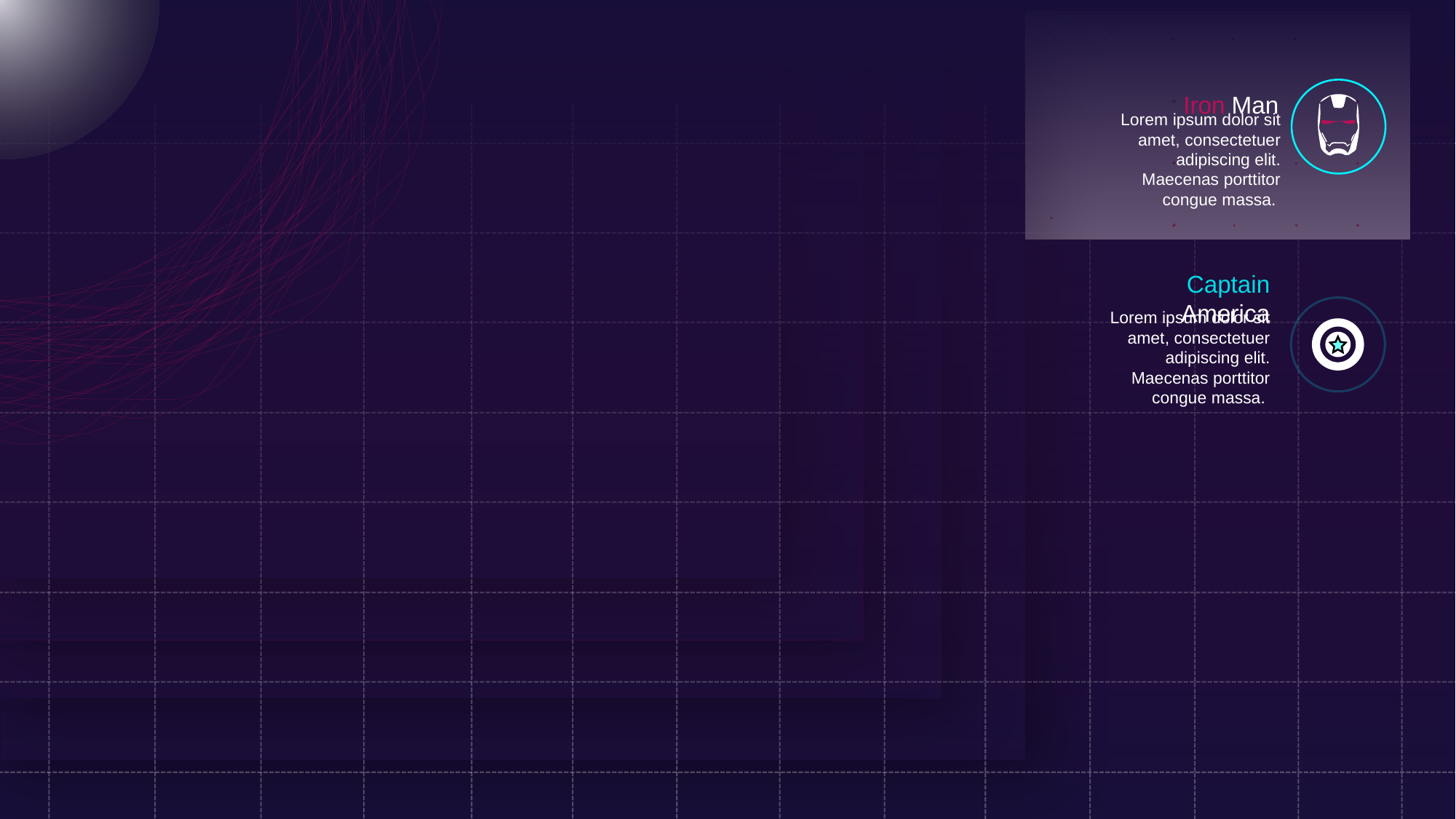

Iron Man
Lorem ipsum dolor sit amet, consectetuer adipiscing elit. Maecenas porttitor congue massa.
Captain America

Lorem ipsum dolor sit amet, consectetuer adipiscing elit. Maecenas porttitor congue massa.